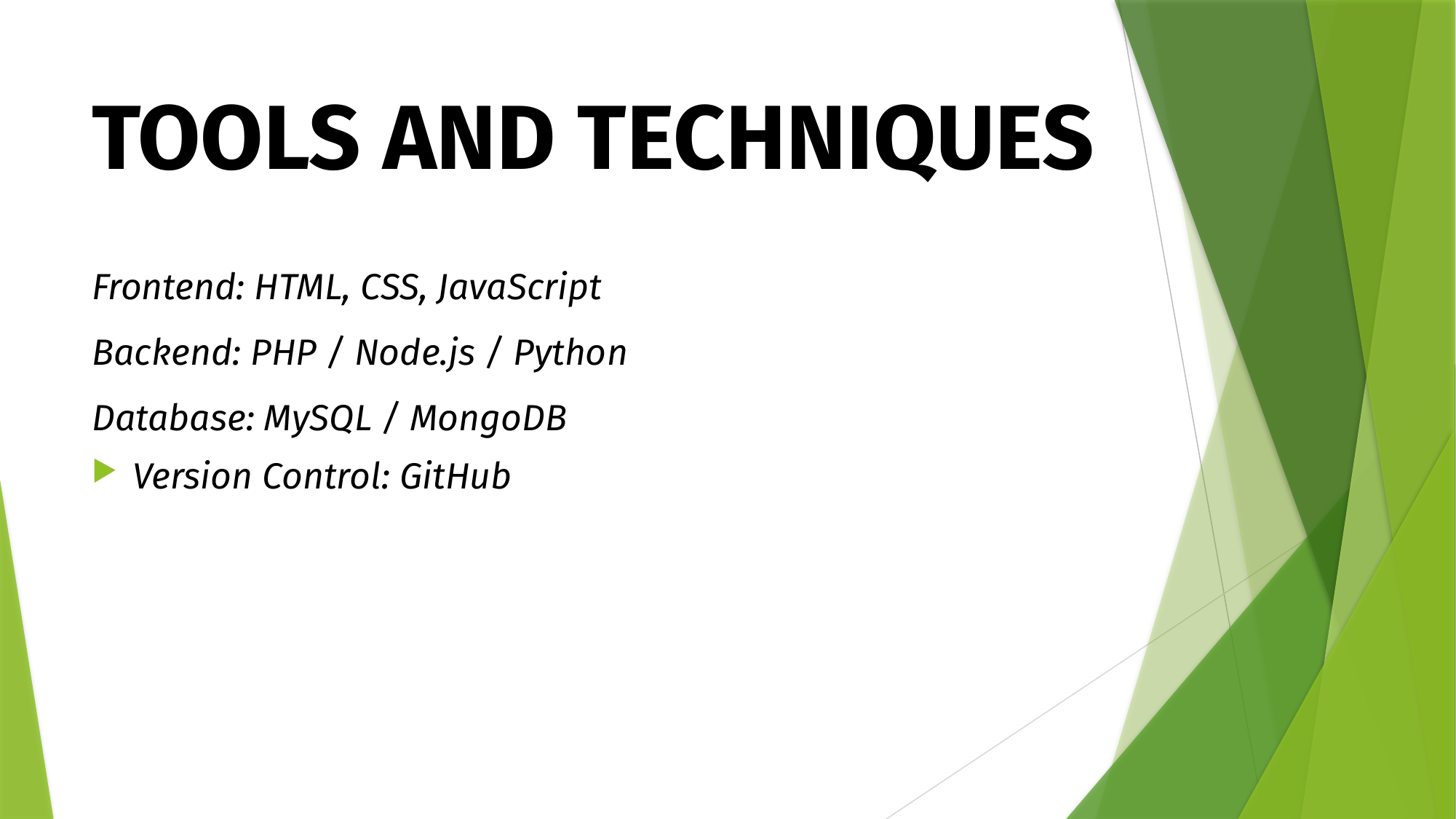

# TOOLS AND TECHNIQUES
Frontend: HTML, CSS, JavaScript
Backend: PHP / Node.js / Python
Database: MySQL / MongoDB
Version Control: GitHub